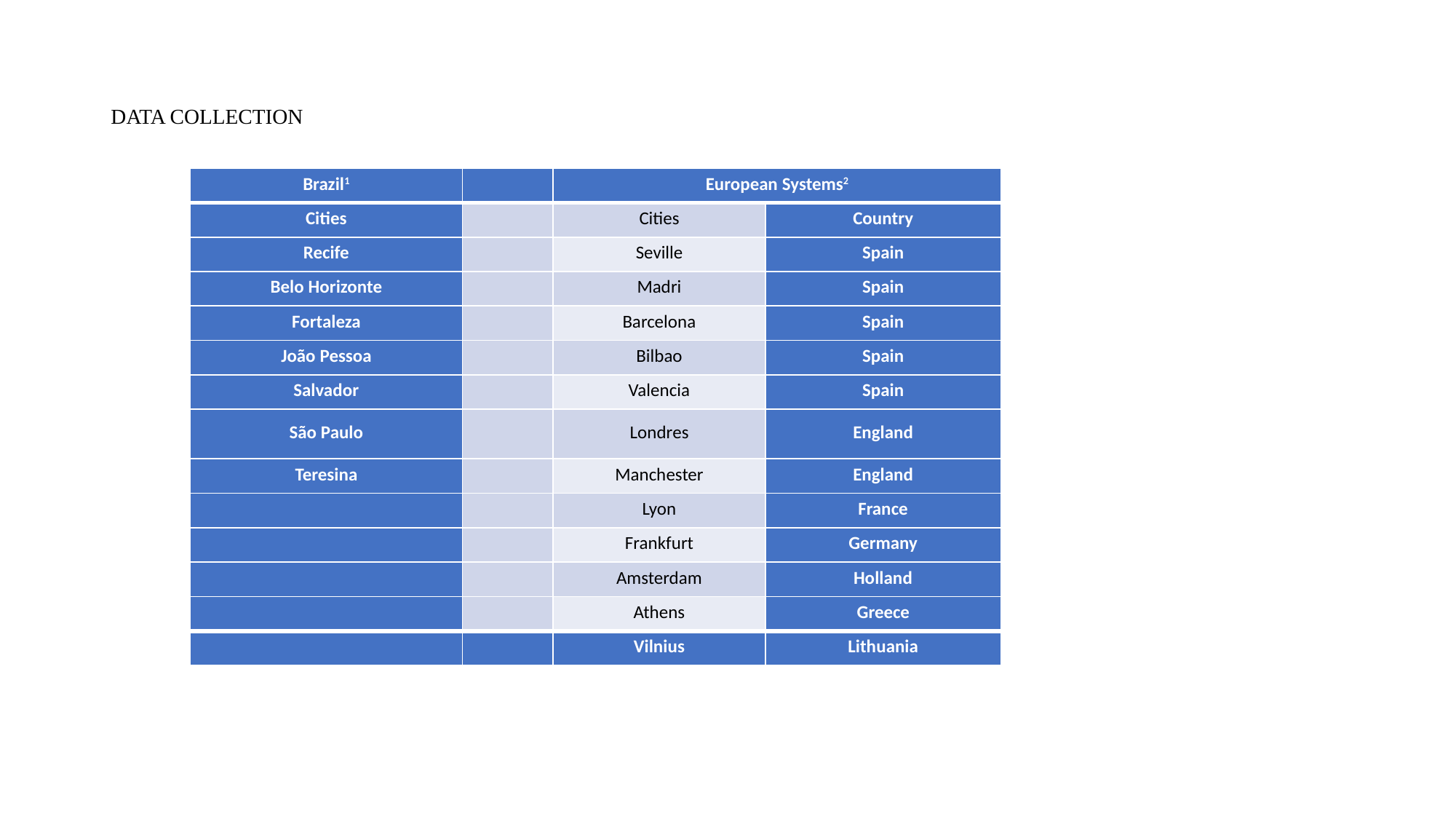

# DATA COLLECTION
| Brazil1 |  | European Systems2 |  |
| --- | --- | --- | --- |
| Cities |  | Cities | Country |
| Recife |  | Seville | Spain |
| Belo Horizonte |  | Madri | Spain |
| Fortaleza |  | Barcelona | Spain |
| João Pessoa |  | Bilbao | Spain |
| Salvador |  | Valencia | Spain |
| São Paulo |  | Londres | England |
| Teresina |  | Manchester | England |
|  |  | Lyon | France |
|  |  | Frankfurt | Germany |
|  |  | Amsterdam | Holland |
|  |  | Athens | Greece |
|  |  | Vilnius | Lithuania |